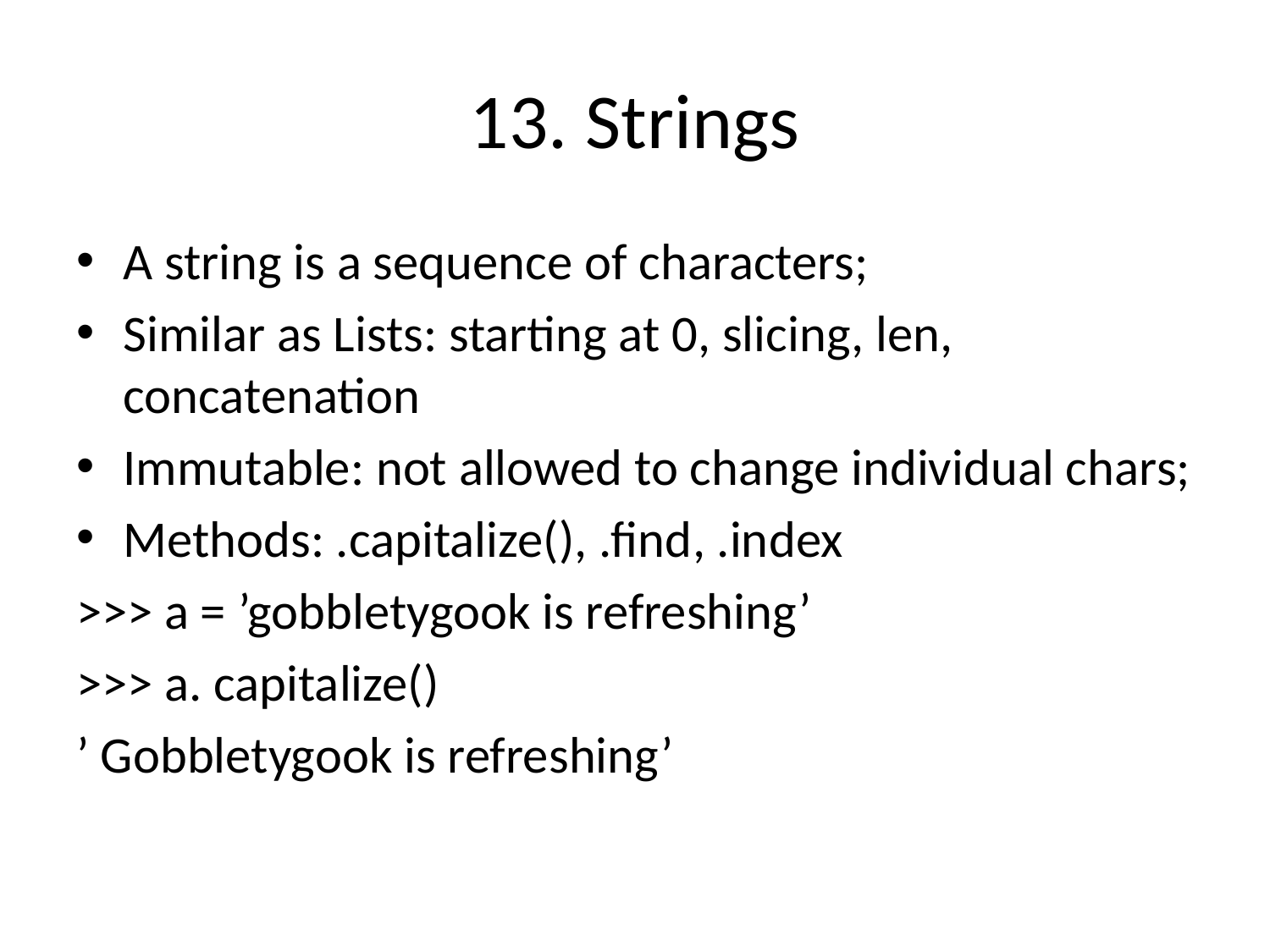

# 13. Strings
A string is a sequence of characters;
Similar as Lists: starting at 0, slicing, len, concatenation
Immutable: not allowed to change individual chars;
Methods: .capitalize(), .find, .index
>>> a = ’gobbletygook is refreshing’
>>> a. capitalize()
’ Gobbletygook is refreshing’